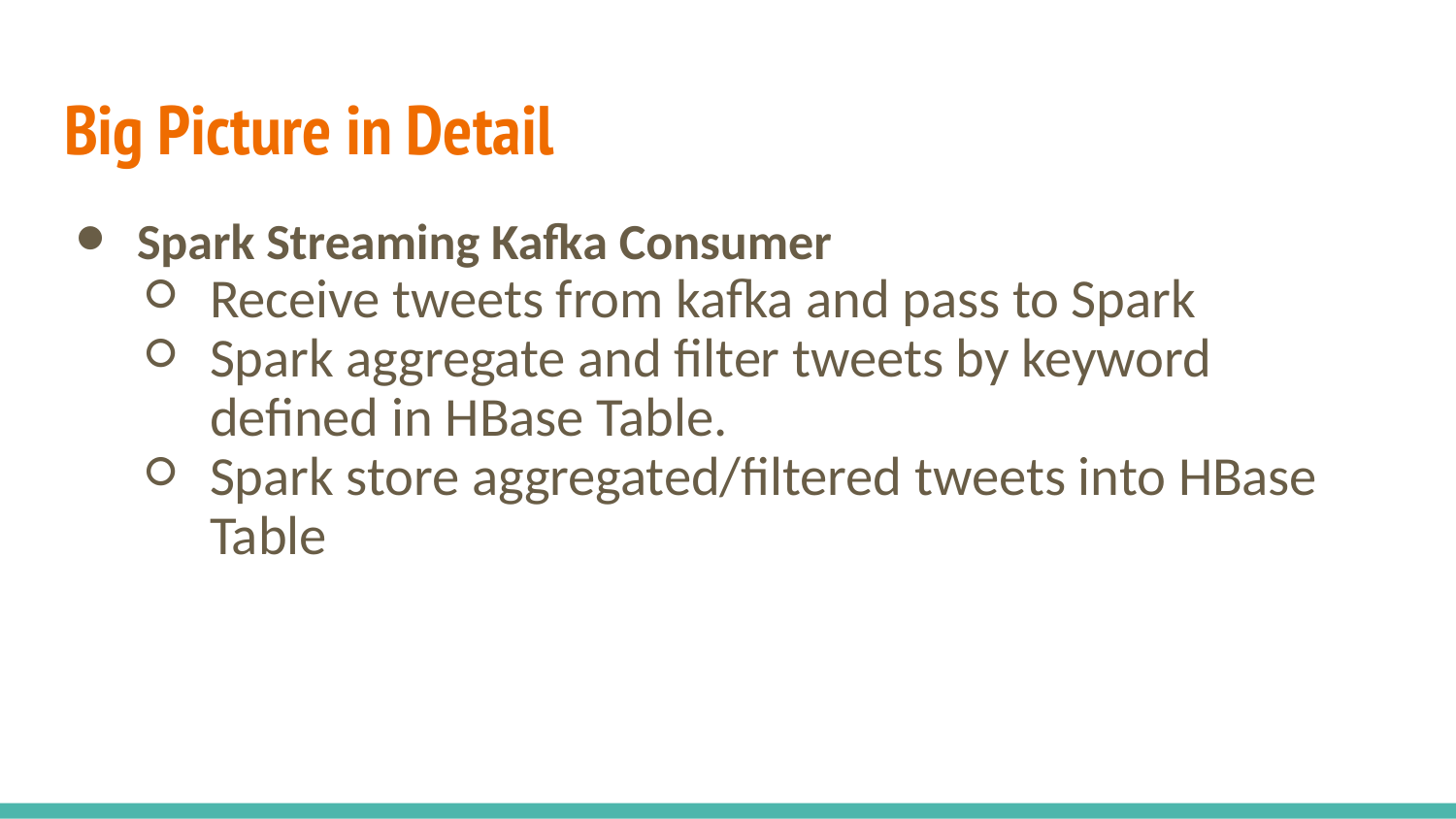

# Big Picture in Detail

Spark Streaming Kafka Consumer
Receive tweets from kafka and pass to Spark
Spark aggregate and filter tweets by keyword defined in HBase Table.
Spark store aggregated/filtered tweets into HBase Table